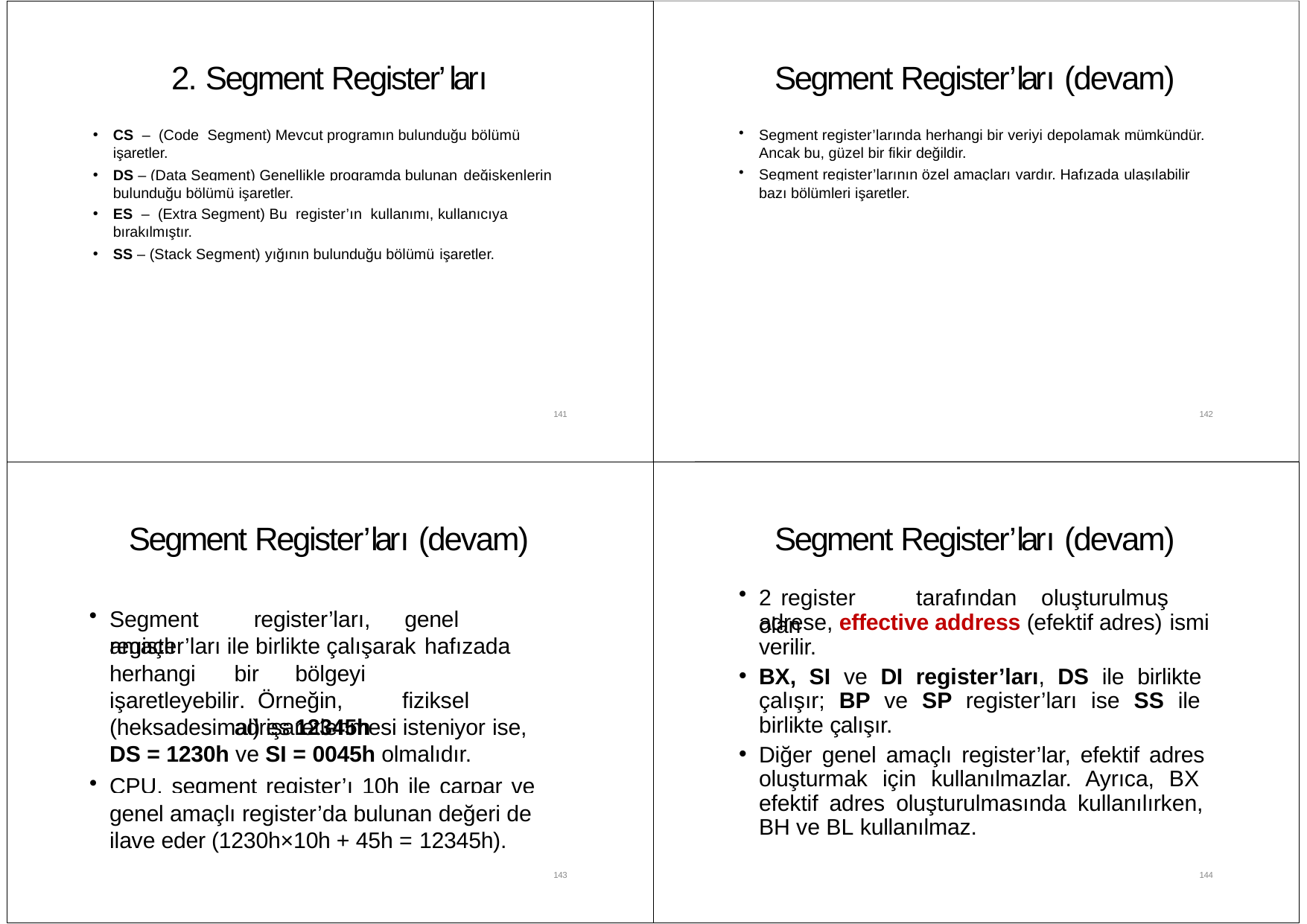

# 2. Segment Register ları
Segment Register ları (devam)
’
’

CS –  (Code  Segment) Mevcut programın bulunduğu bölümü  işaretler.
Segment register’larında herhangi bir veriyi depolamak mümkündür.  Ancak bu, güzel bir fikir değildir.
Segment register’larının özel amaçları vardır. Hafızada ulaşılabilir
DS – (Data Segment) Genellikle programda bulunan değişkenlerin
bulunduğu bölümü işaretler.
ES –  (Extra Segment) Bu  register’ın  kullanımı, kullanıcıya  bırakılmıştır.

bazı bölümleri işaretler.
SS – (Stack Segment) yığının bulunduğu bölümü işaretler.
141
142

Segment Register ları (devam)
Segment Register ları (devam)
’
’

2	register	tarafından	oluşturulmuş	olan
Segment	register’ları,	genel	amaçlı
adrese, effective address (efektif adres) ismi
verilir.
BX, SI ve DI register’ları, DS ile birlikte  çalışır; BP ve SP register’ları ise SS ile  birlikte çalışır.
Diğer genel amaçlı register’lar, efektif adres  oluşturmak için kullanılmazlar. Ayrıca, BX  efektif adres oluşturulmasında kullanılırken,  BH ve BL kullanılmaz.
register’ları ile birlikte çalışarak hafızada
herhangi	bir	bölgeyi	işaretleyebilir.  Örneğin,		fiziksel	adres	12345h
(heksadesimal) işaretlenmesi isteniyor ise,
DS = 1230h ve SI = 0045h olmalıdır.
CPU, segment register’ı 10h ile çarpar ve

genel amaçlı register’da bulunan değeri de  ilave eder (1230h×10h + 45h = 12345h).
143
144